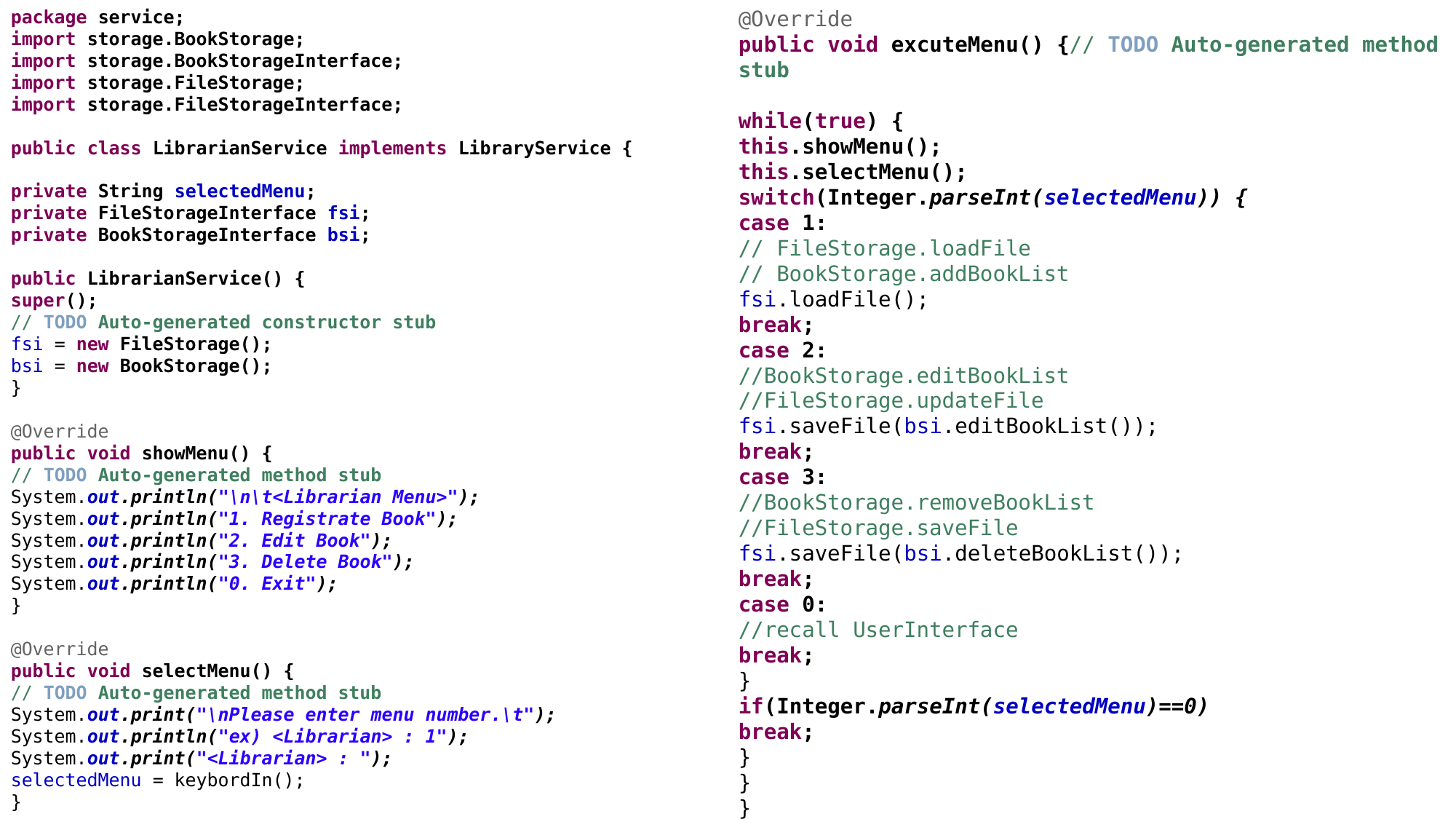

package service;
import storage.BookStorage;
import storage.BookStorageInterface;
import storage.FileStorage;
import storage.FileStorageInterface;

public class LibrarianService implements LibraryService {

private String selectedMenu;
private FileStorageInterface fsi;
private BookStorageInterface bsi;

public LibrarianService() {
super();
// TODO Auto-generated constructor stub
fsi = new FileStorage();
bsi = new BookStorage();
}

@Override
public void showMenu() {
// TODO Auto-generated method stub
System.out.println("\n\t<Librarian Menu>");
System.out.println("1. Registrate Book");
System.out.println("2. Edit Book");
System.out.println("3. Delete Book");
System.out.println("0. Exit");
}

@Override
public void selectMenu() {
// TODO Auto-generated method stub
System.out.print("\nPlease enter menu number.\t");
System.out.println("ex) <Librarian> : 1");
System.out.print("<Librarian> : ");
selectedMenu = keybordIn();
}
@Override
public void excuteMenu() {// TODO Auto-generated method stub

while(true) {
this.showMenu();
this.selectMenu();
switch(Integer.parseInt(selectedMenu)) {
case 1:
// FileStorage.loadFile
// BookStorage.addBookList
fsi.loadFile();
break;
case 2:
//BookStorage.editBookList
//FileStorage.updateFile
fsi.saveFile(bsi.editBookList());
break;
case 3:
//BookStorage.removeBookList
//FileStorage.saveFile
fsi.saveFile(bsi.deleteBookList());
break;
case 0:
//recall UserInterface
break;
}
if(Integer.parseInt(selectedMenu)==0)
break;
}
}
}